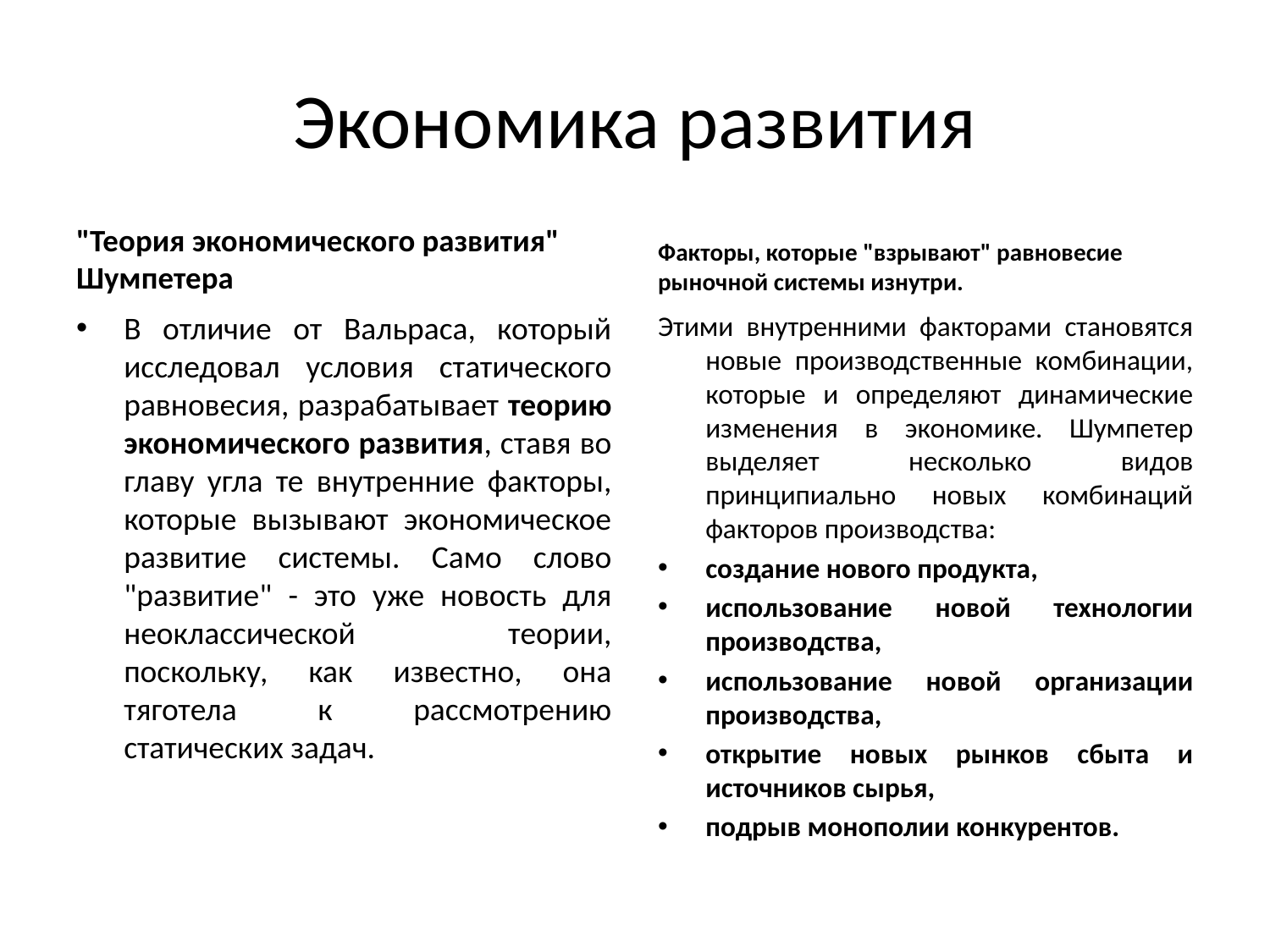

# Экономика развития
"Теория экономического развития" Шумпетера
Факторы, которые "взрывают" равновесие рыночной системы изнутри.
В отличие от Вальраса, который исследовал условия статического равновесия, разрабатывает теорию экономического развития, ставя во главу угла те внутренние факторы, которые вызывают экономическое развитие системы. Само слово "развитие" - это уже новость для неоклассической теории, поскольку, как известно, она тяготела к рассмотрению статических задач.
Этими внутренними факторами становятся новые производственные комбинации, которые и определяют динамические изменения в экономике. Шумпетер выделяет несколько видов принципиально новых комбинаций факторов производства:
создание нового продукта,
использование новой технологии производства,
использование новой организации производства,
открытие новых рынков сбыта и источников сырья,
подрыв монополии конкурентов.